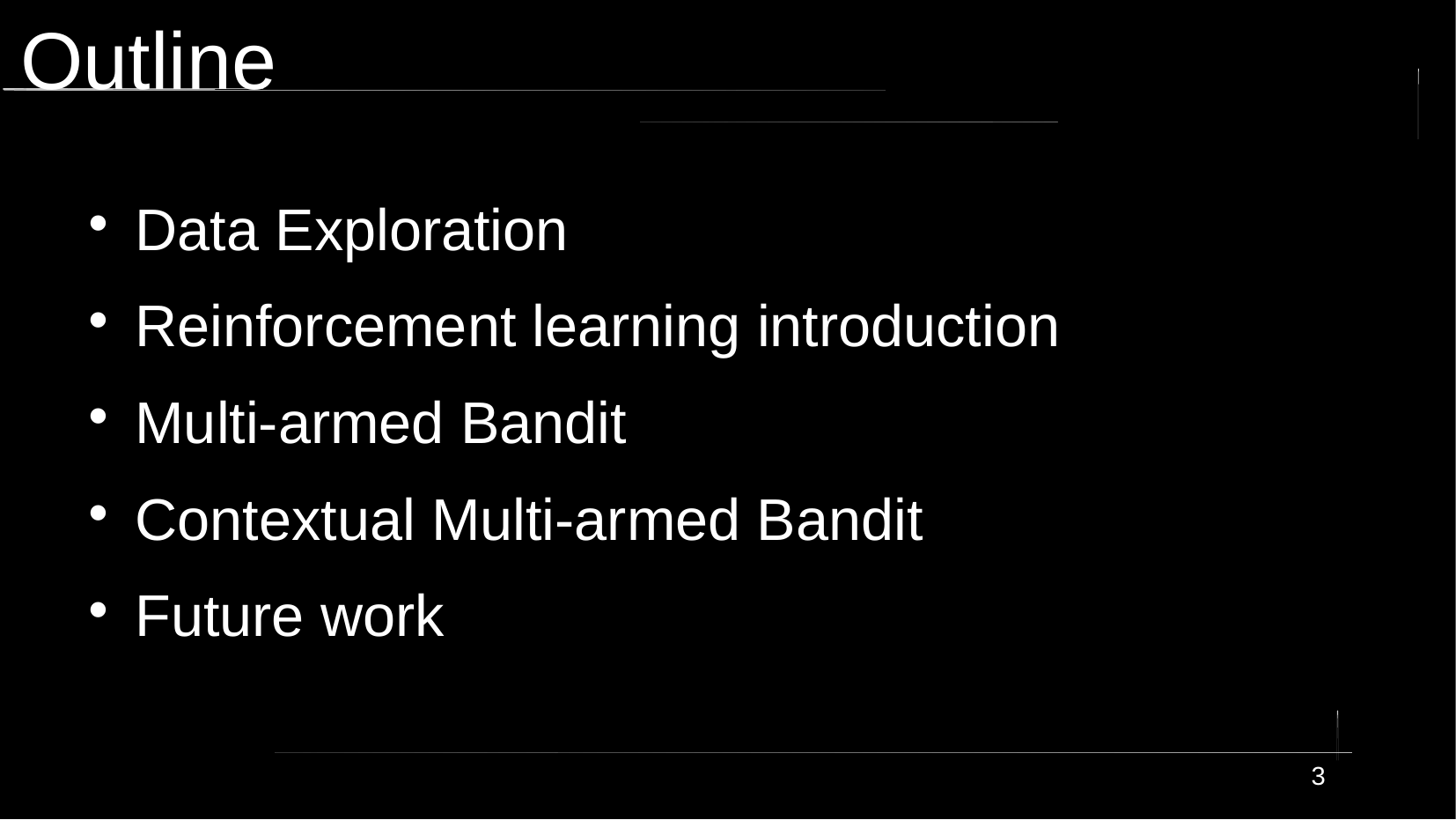

# Outline
Data Exploration
Reinforcement learning introduction
Multi-armed Bandit
Contextual Multi-armed Bandit
Future work
3